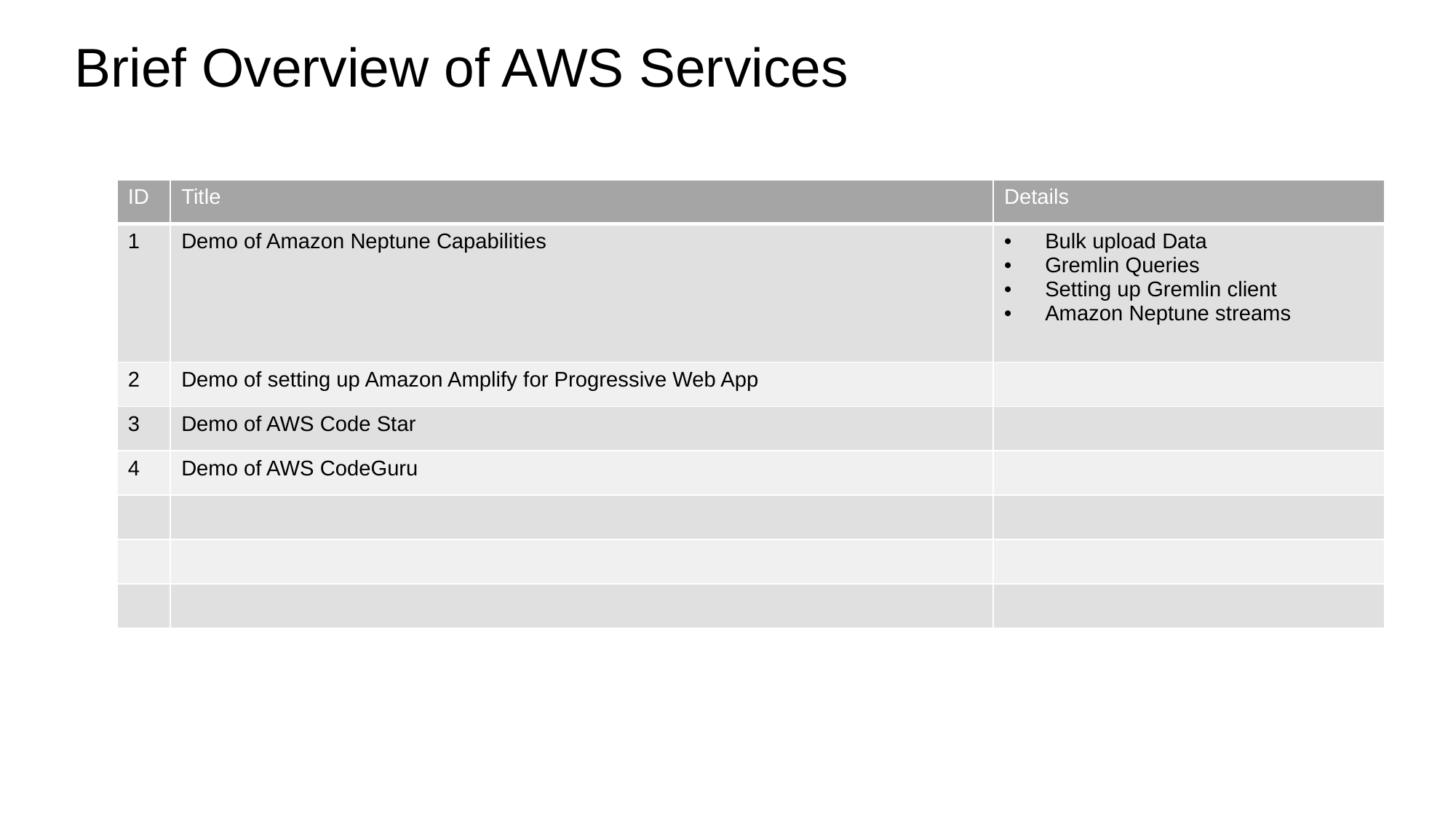

# Brief Overview of AWS Services
| ID | Title | Details |
| --- | --- | --- |
| 1 | Demo of Amazon Neptune Capabilities | Bulk upload Data Gremlin Queries Setting up Gremlin client Amazon Neptune streams |
| 2 | Demo of setting up Amazon Amplify for Progressive Web App |  |
| 3 | Demo of AWS Code Star |  |
| 4 | Demo of AWS CodeGuru |  |
|  |  |  |
|  |  |  |
|  |  |  |